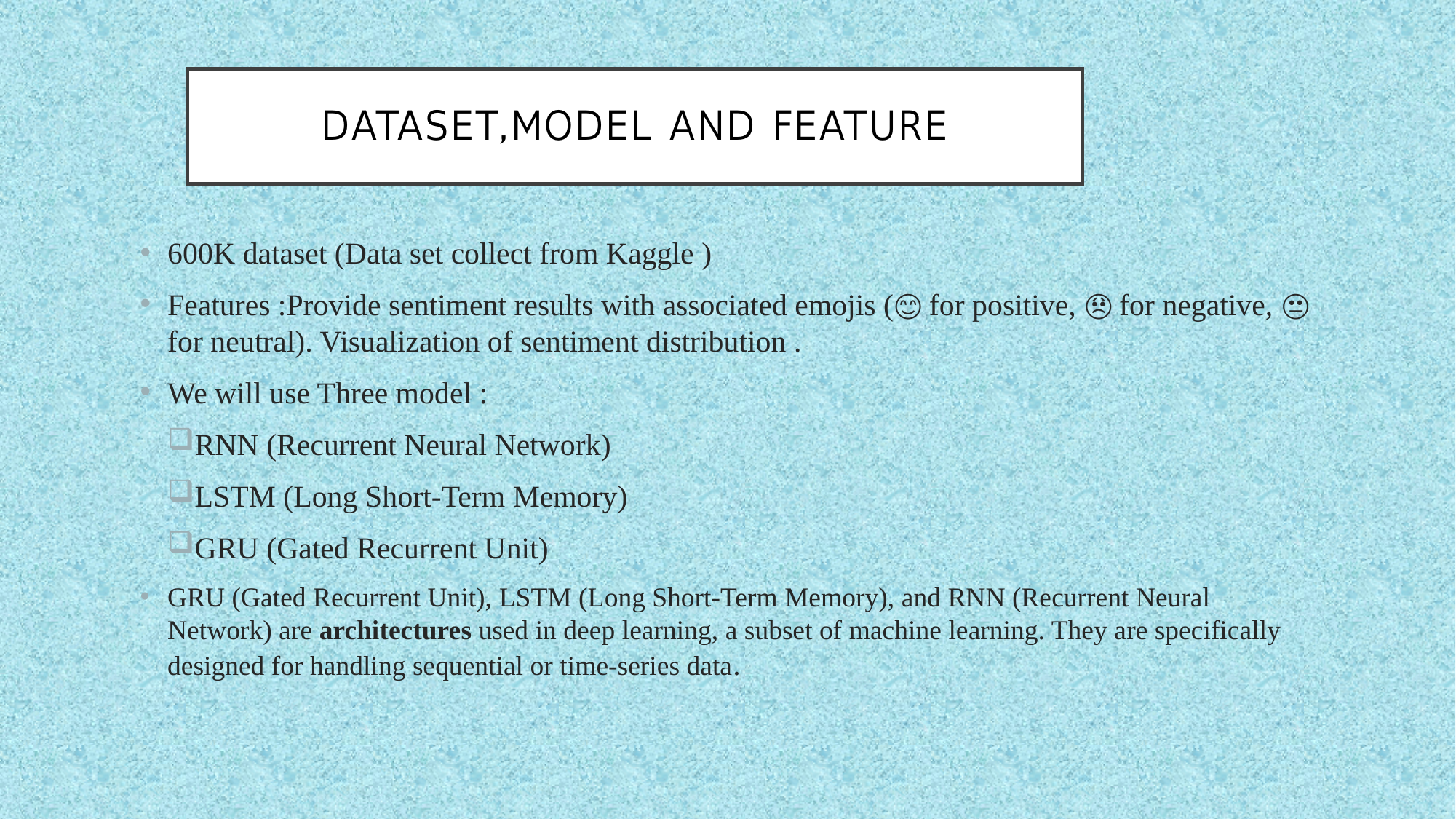

# Dataset,model and feature
600K dataset (Data set collect from Kaggle )
Features :Provide sentiment results with associated emojis (😊 for positive, 😞 for negative, 😐 for neutral). Visualization of sentiment distribution .
We will use Three model :
RNN (Recurrent Neural Network)
LSTM (Long Short-Term Memory)
GRU (Gated Recurrent Unit)
GRU (Gated Recurrent Unit), LSTM (Long Short-Term Memory), and RNN (Recurrent Neural Network) are architectures used in deep learning, a subset of machine learning. They are specifically designed for handling sequential or time-series data.